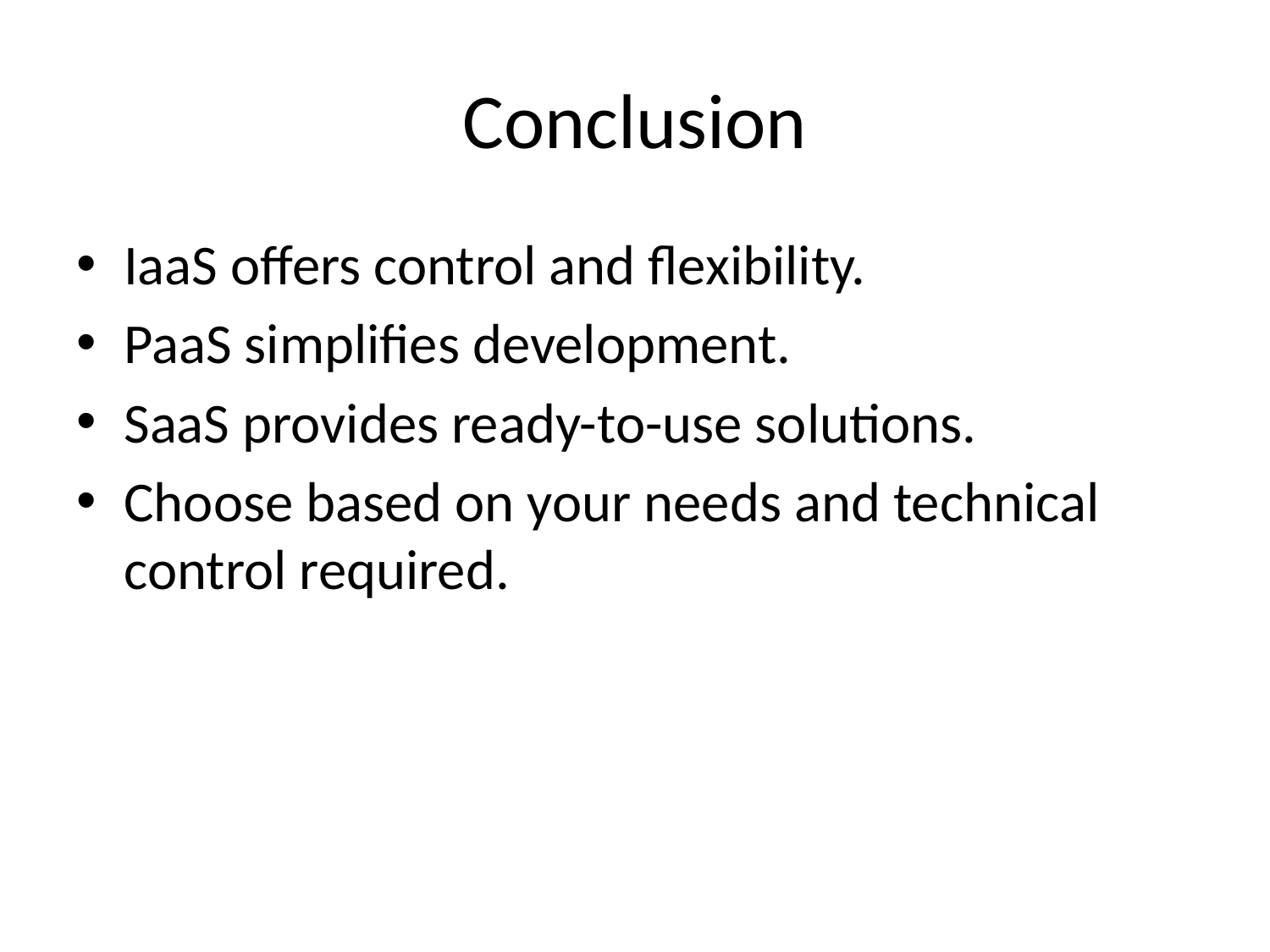

# Conclusion
IaaS offers control and flexibility.
PaaS simplifies development.
SaaS provides ready-to-use solutions.
Choose based on your needs and technical control required.